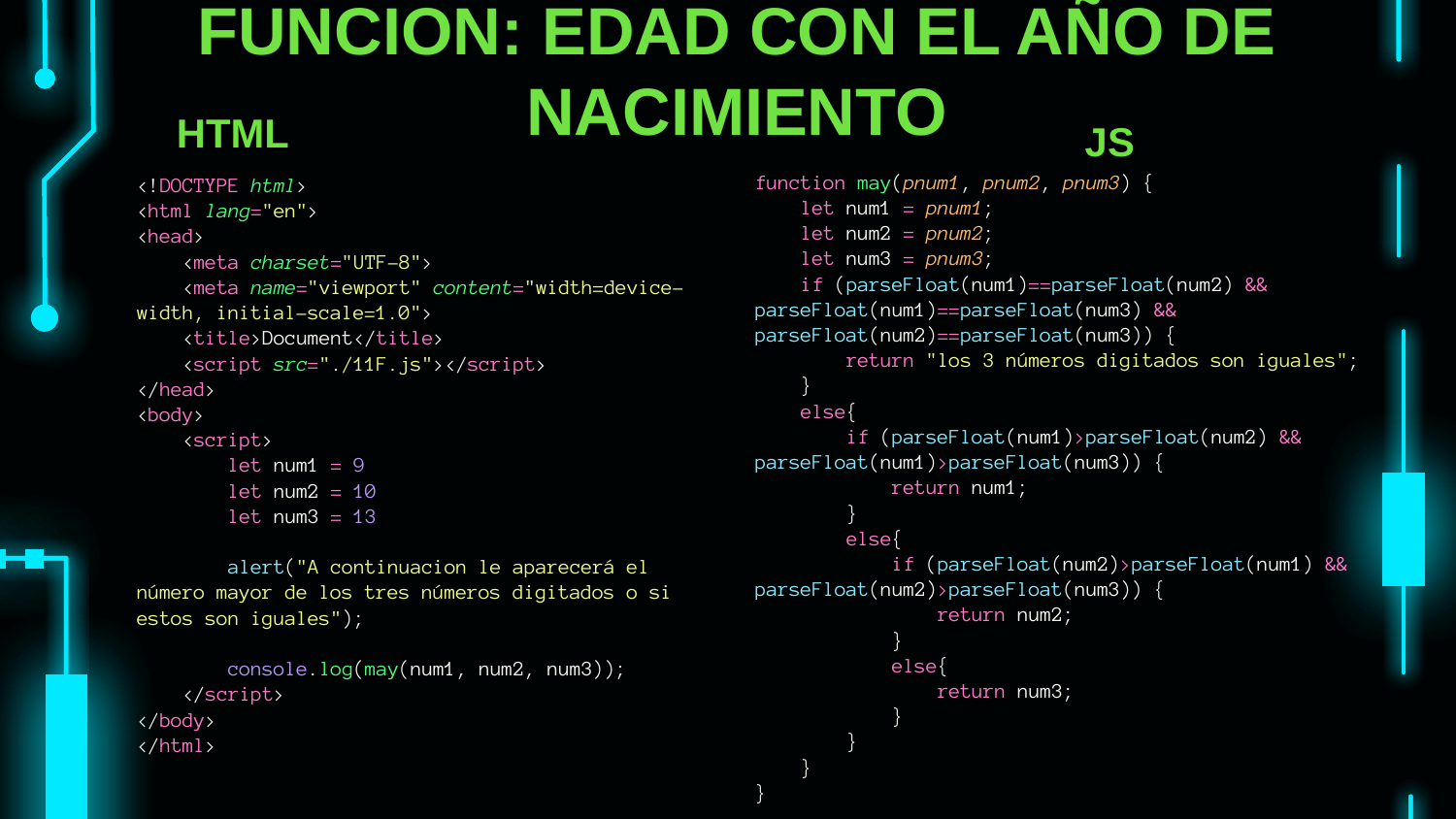

# FUNCION: EDAD CON EL AÑO DE NACIMIENTO
HTML
JS
function may(pnum1, pnum2, pnum3) {
    let num1 = pnum1;
    let num2 = pnum2;
    let num3 = pnum3;
    if (parseFloat(num1)==parseFloat(num2) && parseFloat(num1)==parseFloat(num3) && parseFloat(num2)==parseFloat(num3)) {
        return "los 3 números digitados son iguales";
    }
    else{
        if (parseFloat(num1)>parseFloat(num2) && parseFloat(num1)>parseFloat(num3)) {
            return num1;
        }
        else{
            if (parseFloat(num2)>parseFloat(num1) && parseFloat(num2)>parseFloat(num3)) {
                return num2;
            }
            else{
                return num3;
            }
        }
    }
}
<!DOCTYPE html>
<html lang="en">
<head>
    <meta charset="UTF-8">
    <meta name="viewport" content="width=device-width, initial-scale=1.0">
    <title>Document</title>
    <script src="./11F.js"></script>
</head>
<body>
    <script>
        let num1 = 9
        let num2 = 10
        let num3 = 13
        alert("A continuacion le aparecerá el número mayor de los tres números digitados o si estos son iguales");
        console.log(may(num1, num2, num3));
    </script>
</body>
</html>